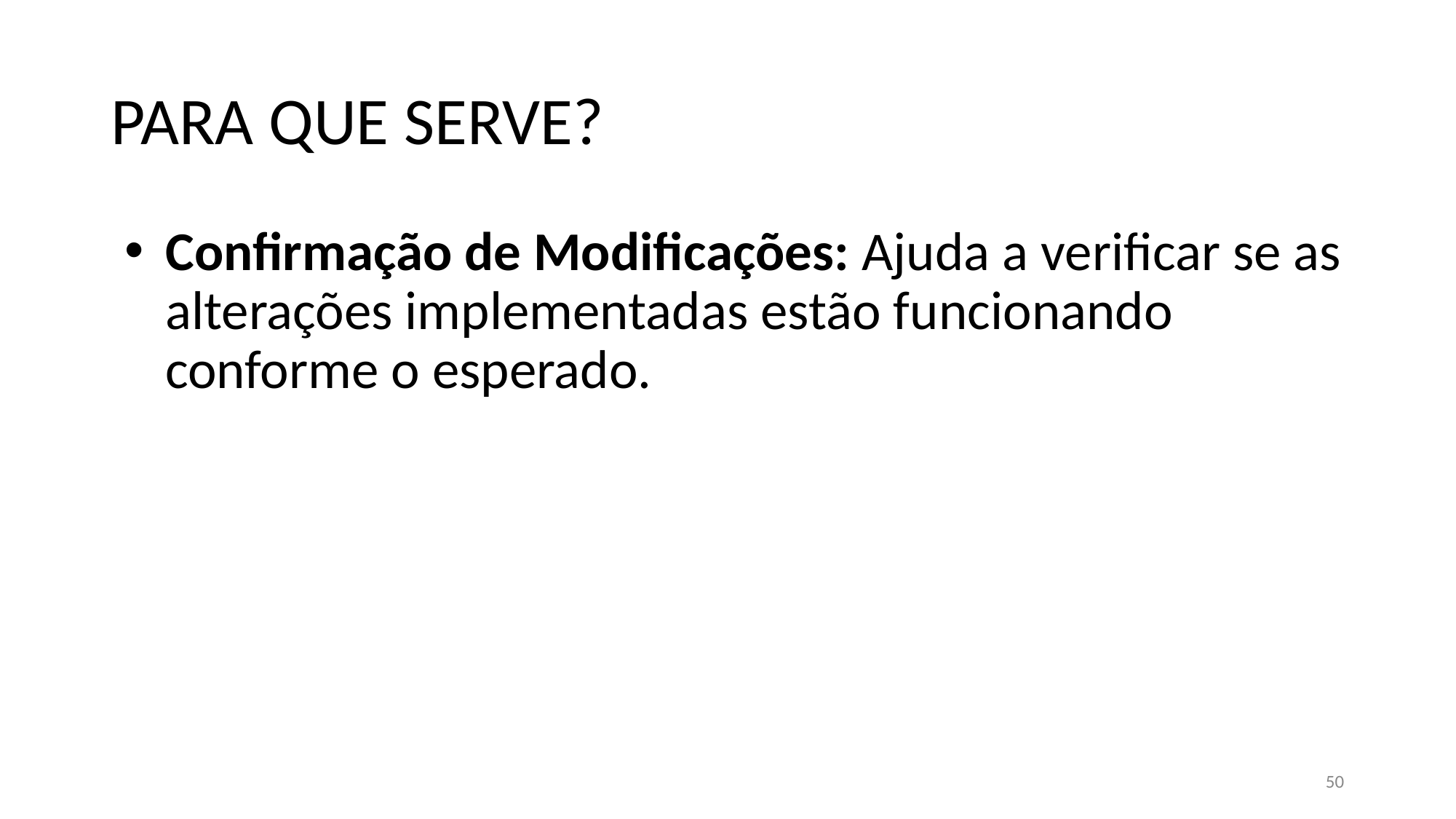

# PARA QUE SERVE?
Confirmação de Modificações: Ajuda a verificar se as alterações implementadas estão funcionando conforme o esperado.

50